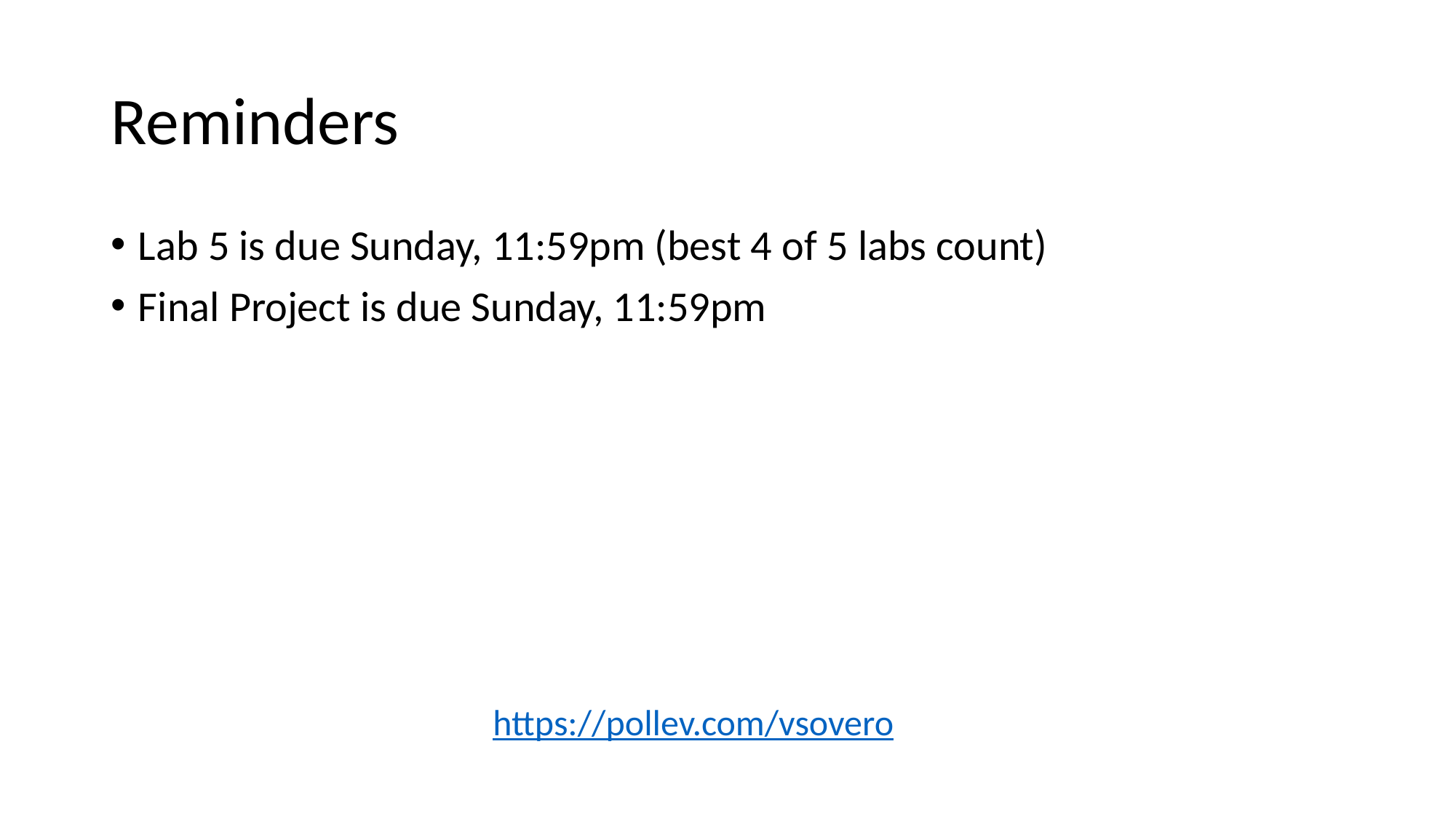

# Reminders
Lab 5 is due Sunday, 11:59pm (best 4 of 5 labs count)
Final Project is due Sunday, 11:59pm

https://pollev.com/vsovero